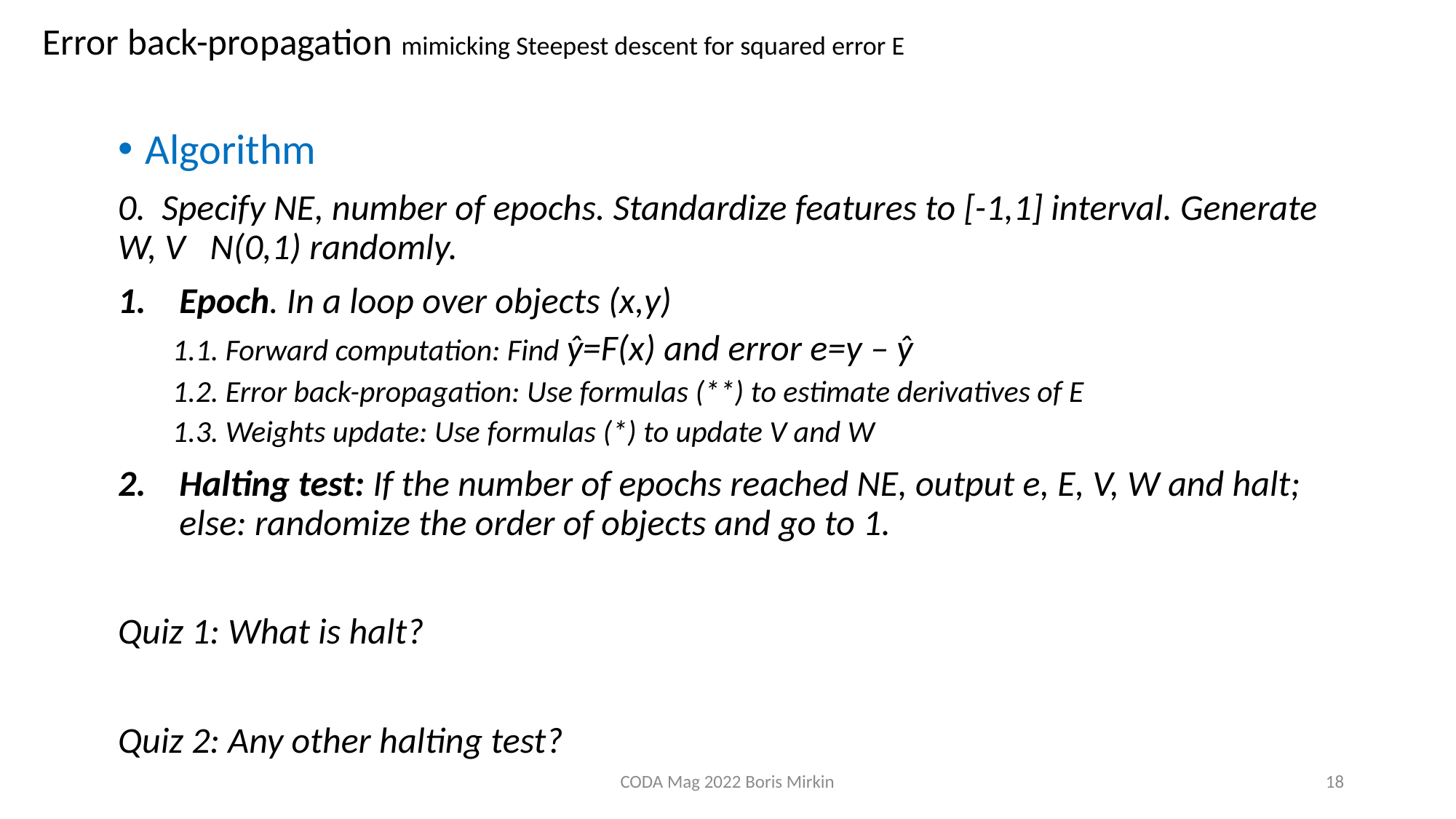

# Error back-propagation mimicking Steepest descent for squared error E
Algorithm
0.  Specify NE, number of epochs. Standardize features to [-1,1] interval. Generate W, V   N(0,1) randomly.
Epoch. In a loop over objects (x,y)
1.1. Forward computation: Find ŷ=F(x) and error e=y – ŷ
1.2. Error back-propagation: Use formulas (**) to estimate derivatives of E
1.3. Weights update: Use formulas (*) to update V and W
Halting test: If the number of epochs reached NE, output e, E, V, W and halt; else: randomize the order of objects and go to 1.

Quiz 1: What is halt?

Quiz 2: Any other halting test?
CODA Mag 2022 Boris Mirkin
18